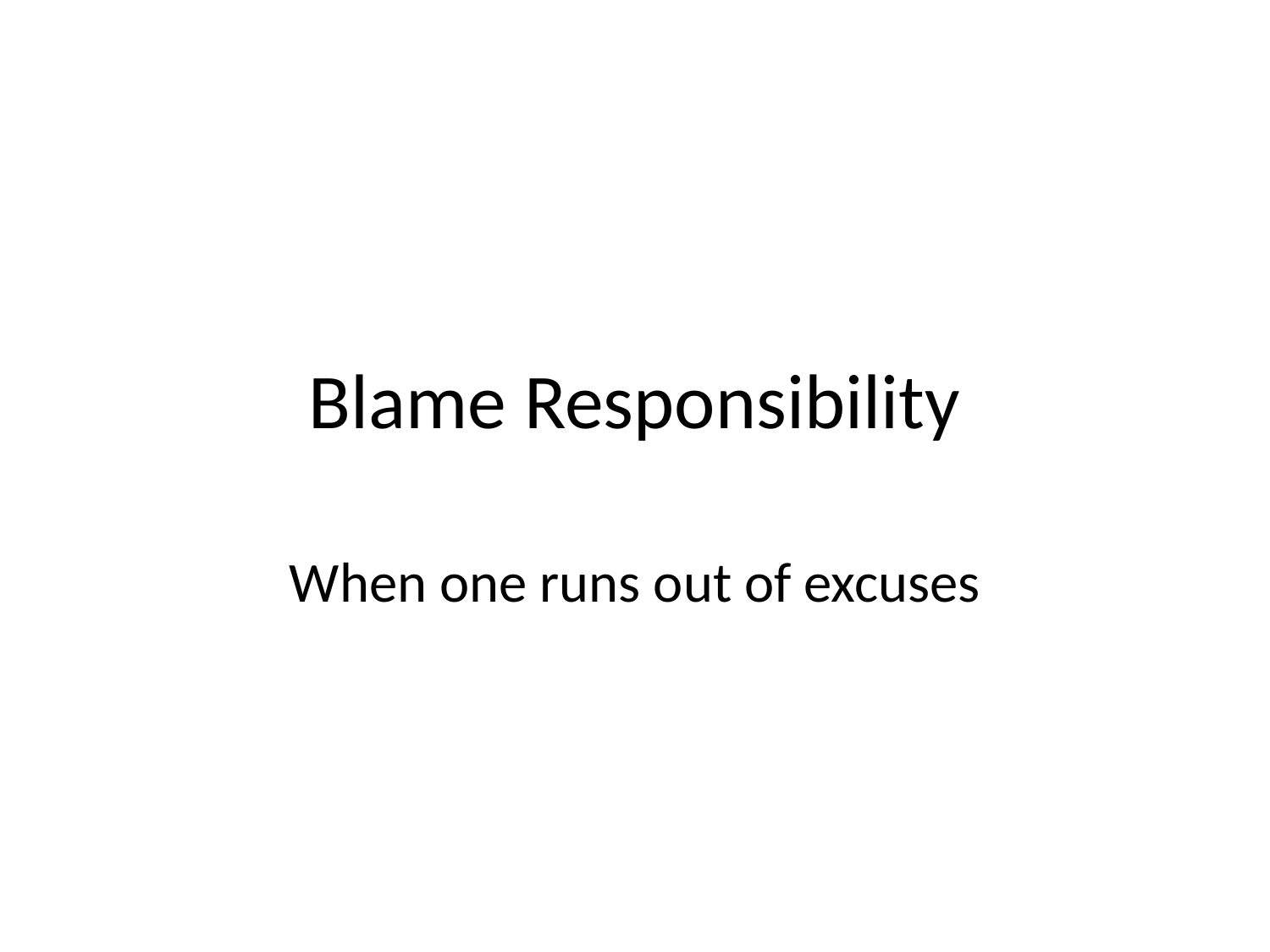

# Blame Responsibility
When one runs out of excuses